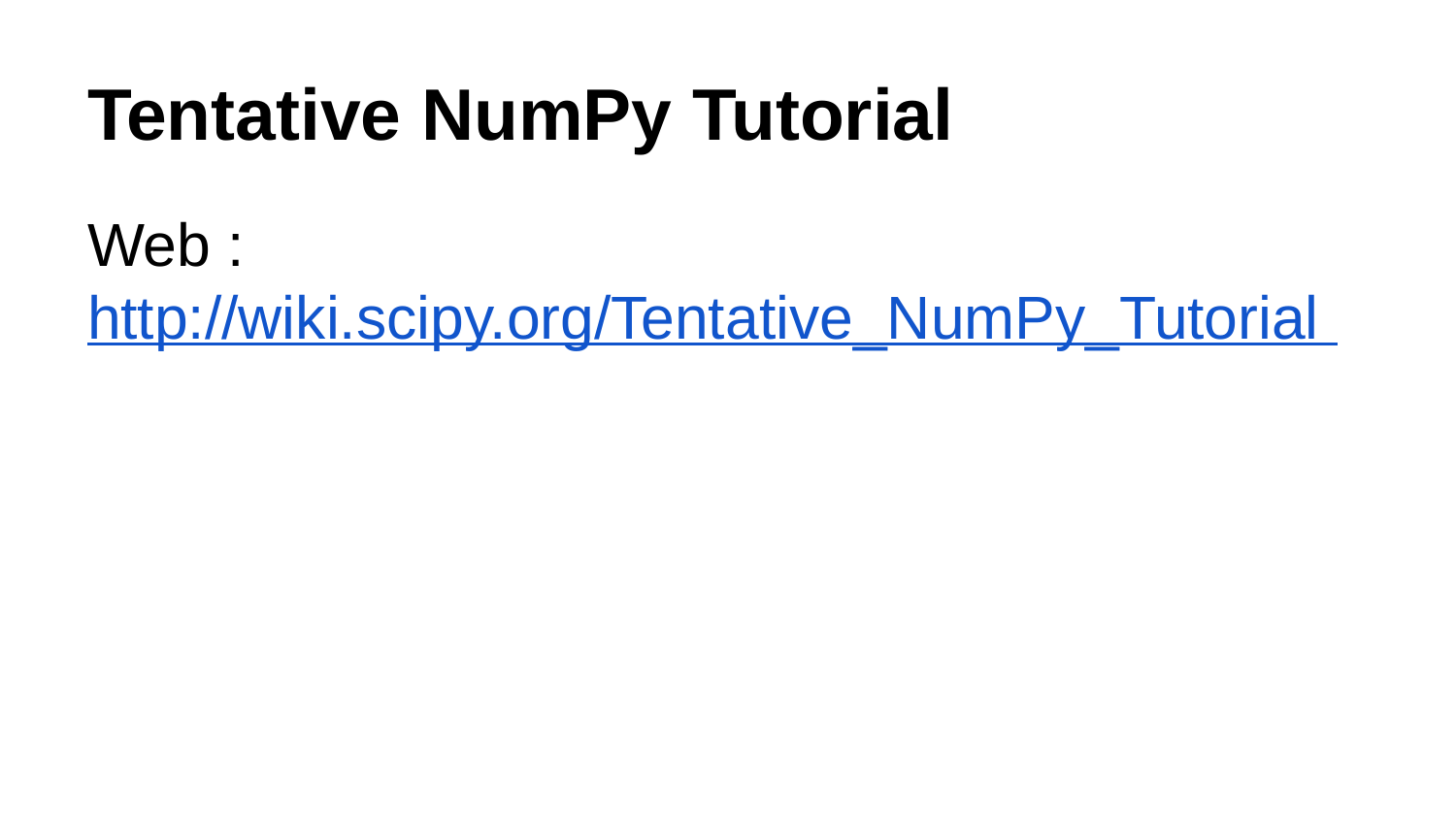

# Tentative NumPy Tutorial
Web :  http://wiki.scipy.org/Tentative_NumPy_Tutorial